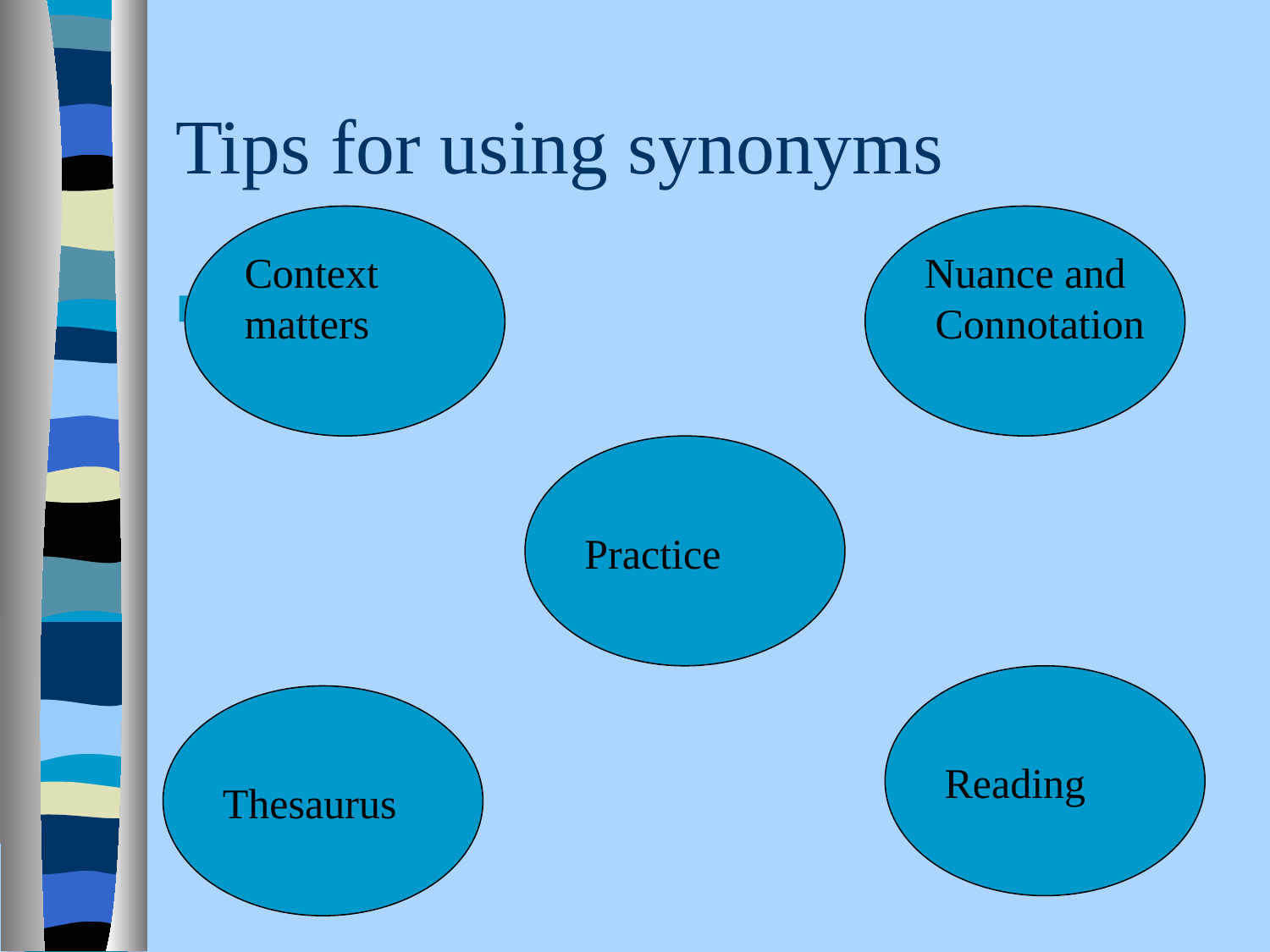

# Tips for using synonyms
Context
matters
Nuance and
 Connotation
Context

Practice

Reading

Thesaurus